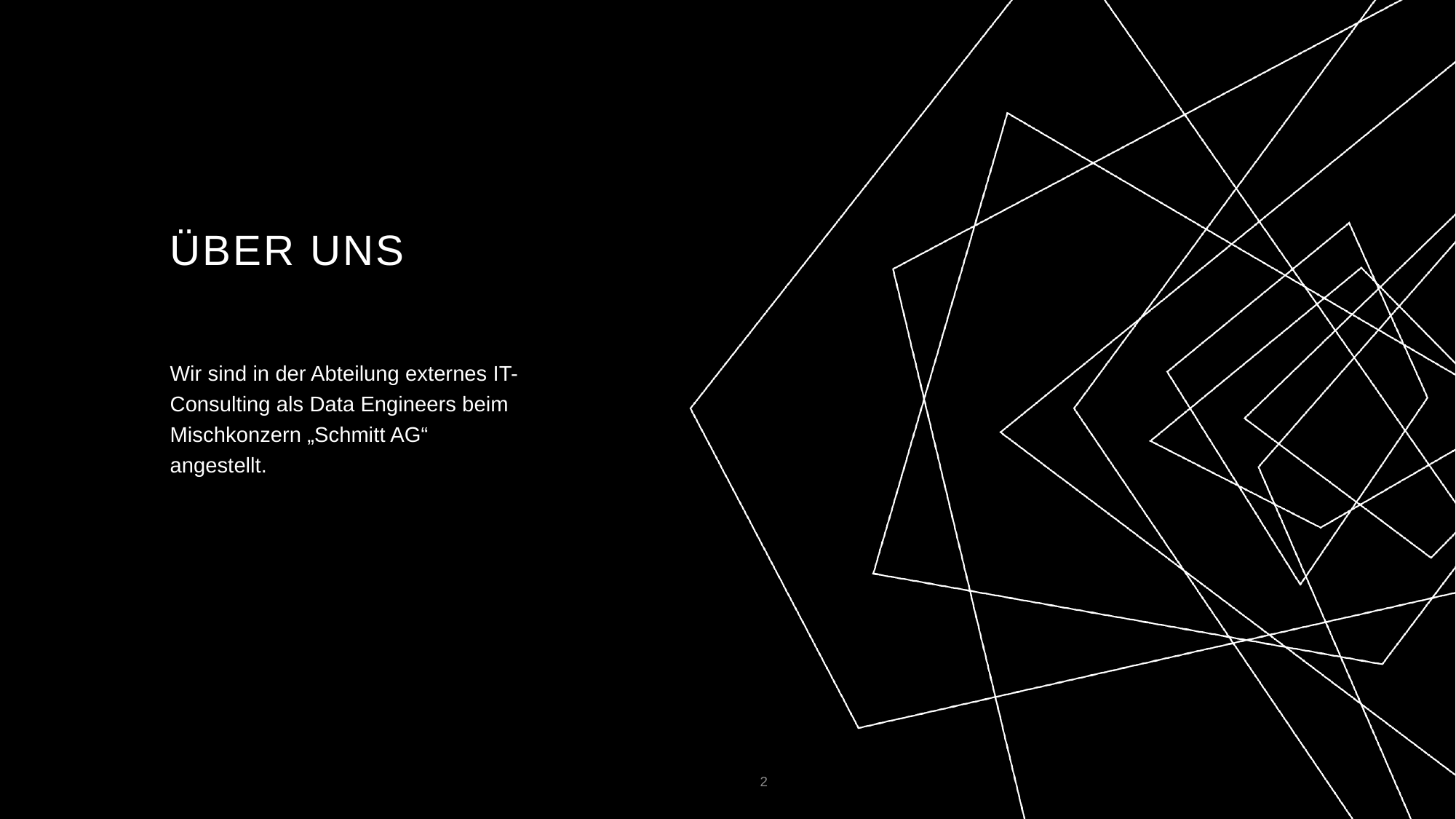

# ÜBER UNS
Wir sind in der Abteilung externes IT-Consulting als Data Engineers beim Mischkonzern „Schmitt AG“ angestellt.
2